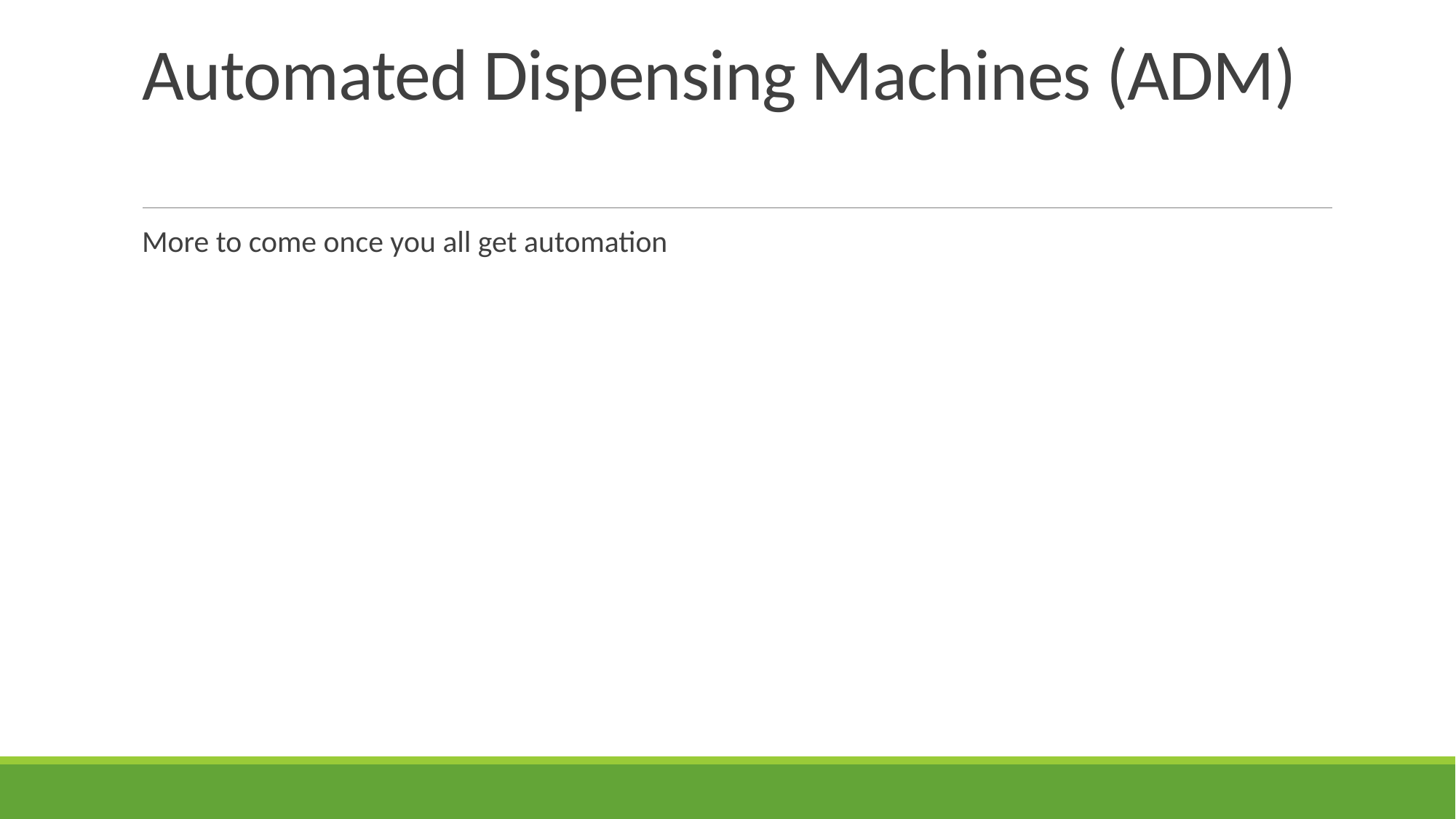

# Automated Dispensing Machines (ADM)
More to come once you all get automation